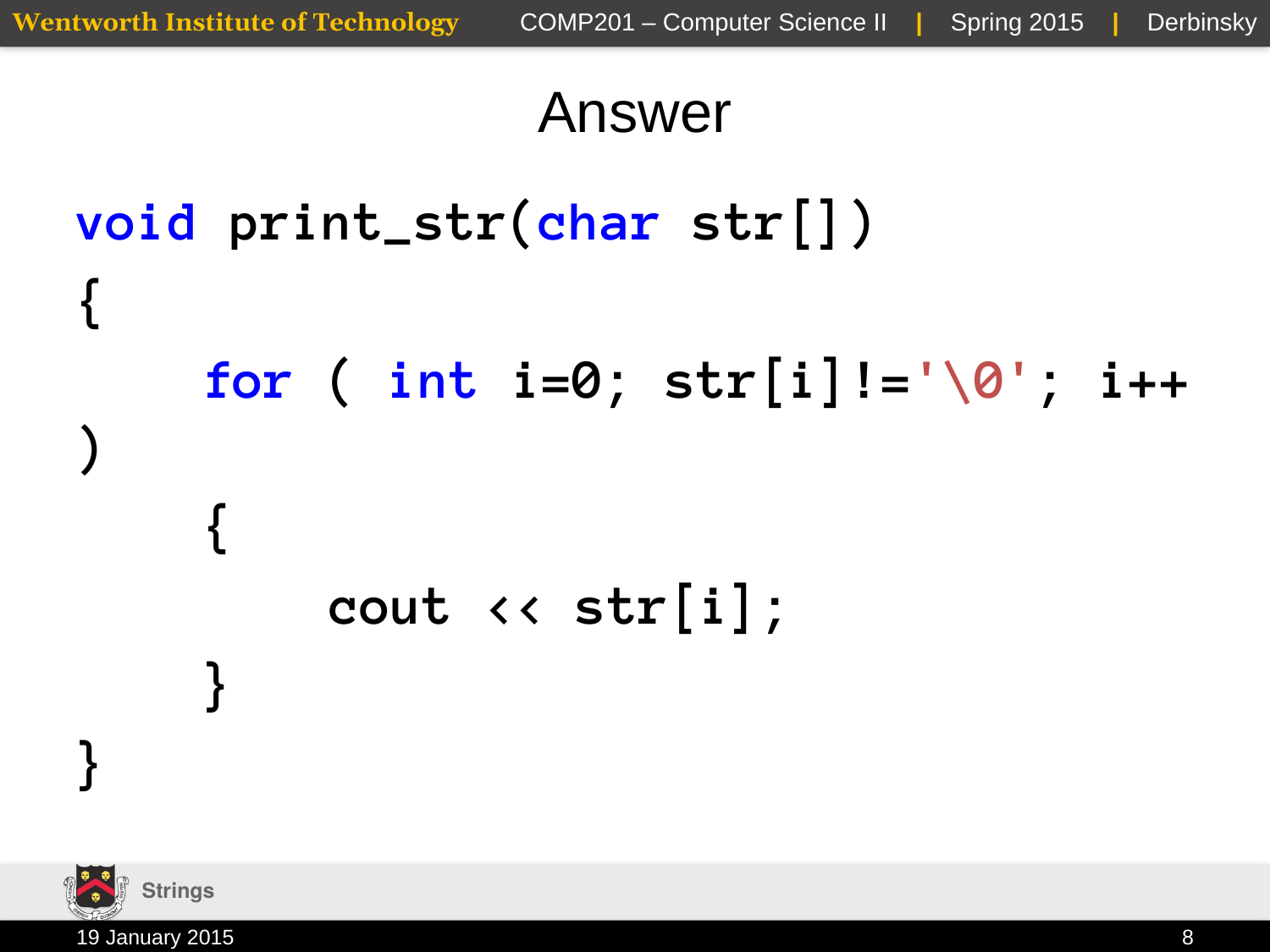

# Answer
void print_str(char str[])
{
	for ( int i=0; str[i]!='\0'; i++ )
	{
		cout << str[i];
	}
}
Strings
19 January 2015
8